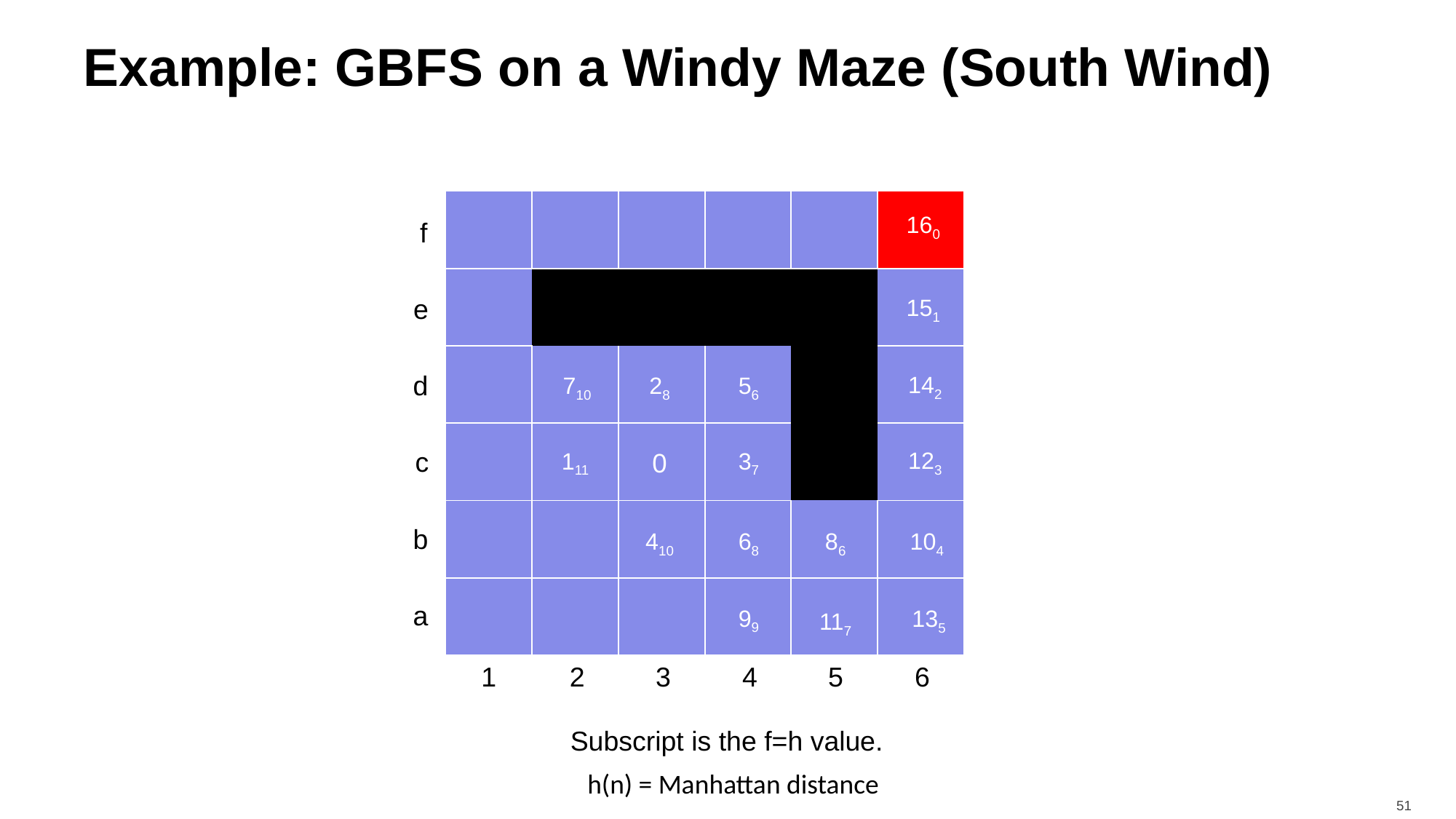

# Example: GBFS on a Windy Maze (South Wind)
|  |  |  |  |  |  |
| --- | --- | --- | --- | --- | --- |
|  |  |  |  |  |  |
|  |  |  |  |  |  |
|  |  |  |  |  |  |
|  |  |  |  |  |  |
|  |  |  |  |  |  |
160
f
151
e
d
142
28
56
710
123
111
0
37
c
b
410
68
86
104
a
99
135
117
1
2
3
4
5
6
Subscript is the f=h value.
h(n) = Manhattan distance
51